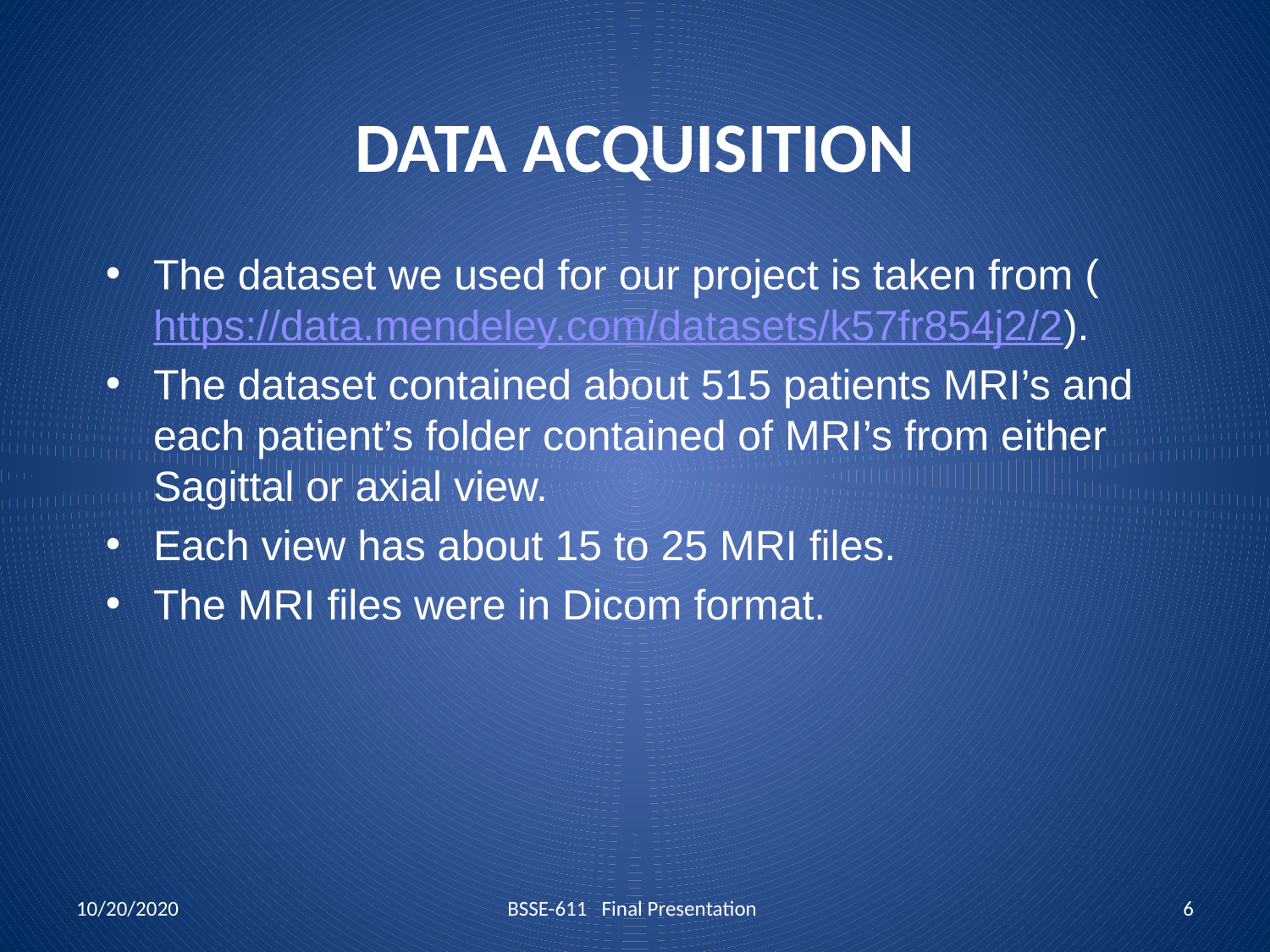

# Data Acquisition
The dataset we used for our project is taken from (https://data.mendeley.com/datasets/k57fr854j2/2).
The dataset contained about 515 patients MRI’s and each patient’s folder contained of MRI’s from either Sagittal or axial view.
Each view has about 15 to 25 MRI files.
The MRI files were in Dicom format.
10/20/2020
BSSE-611   Final Presentation
6